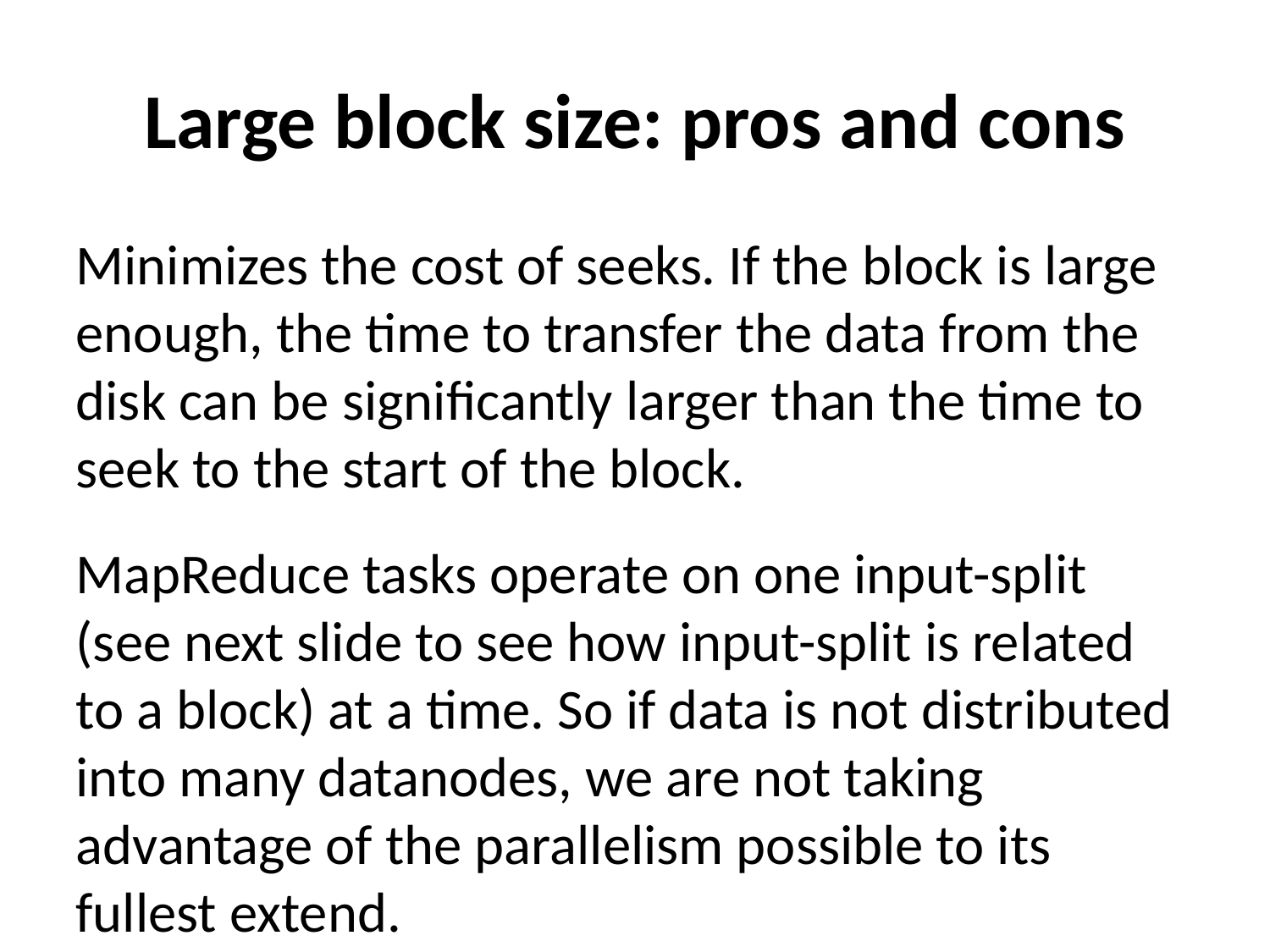

Large block size: pros and cons
Minimizes the cost of seeks. If the block is large enough, the time to transfer the data from the disk can be significantly larger than the time to seek to the start of the block.

MapReduce tasks operate on one input-split (see next slide to see how input-split is related to a block) at a time. So if data is not distributed into many datanodes, we are not taking advantage of the parallelism possible to its fullest extend.